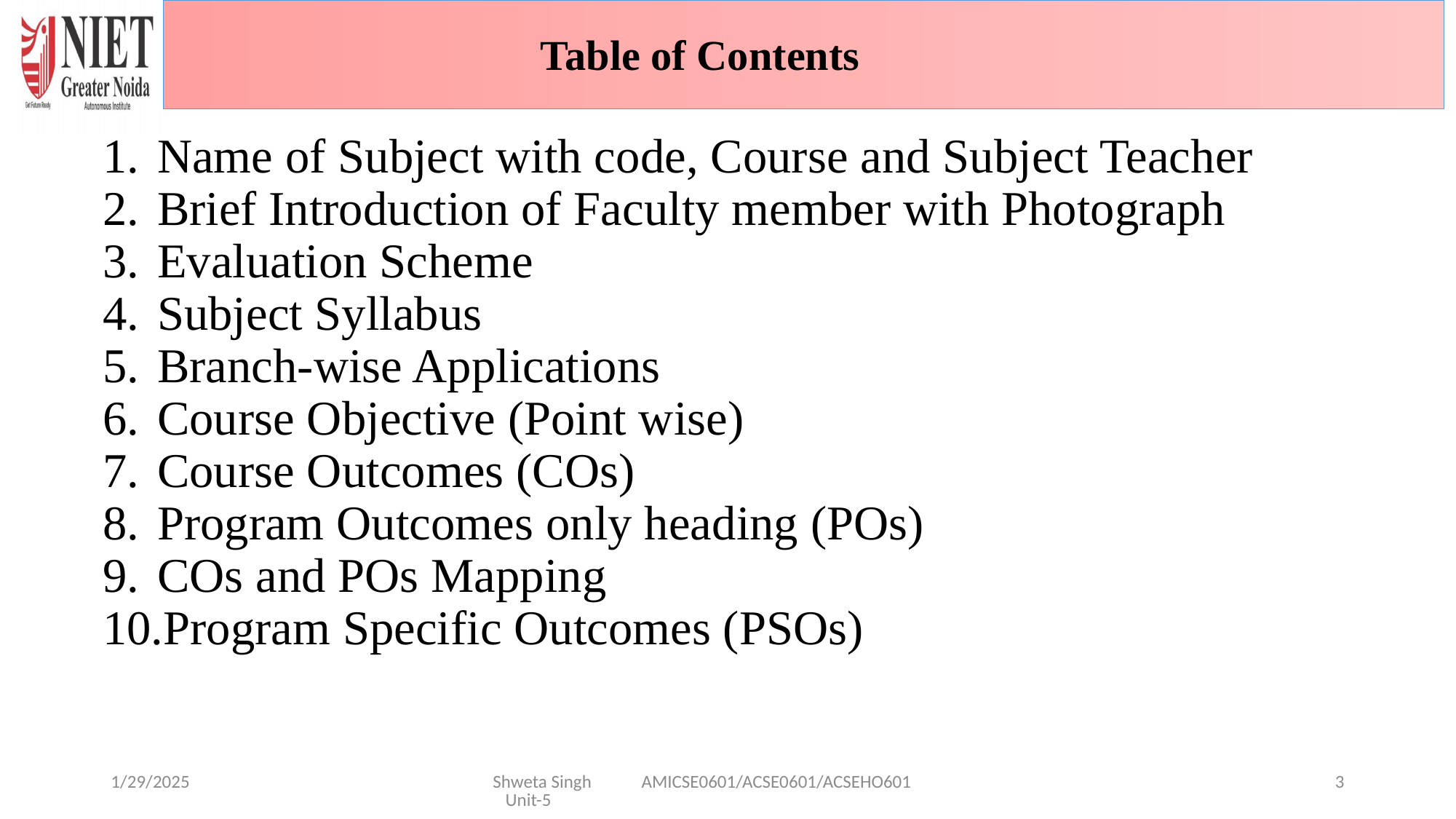

Table of Contents
# Name of Subject with code, Course and Subject Teacher
Brief Introduction of Faculty member with Photograph
Evaluation Scheme
Subject Syllabus
Branch-wise Applications
Course Objective (Point wise)
Course Outcomes (COs)
Program Outcomes only heading (POs)
COs and POs Mapping
Program Specific Outcomes (PSOs)

1/29/2025
Shweta Singh            AMICSE0601/ACSE0601/ACSEHO601               Unit-5
3